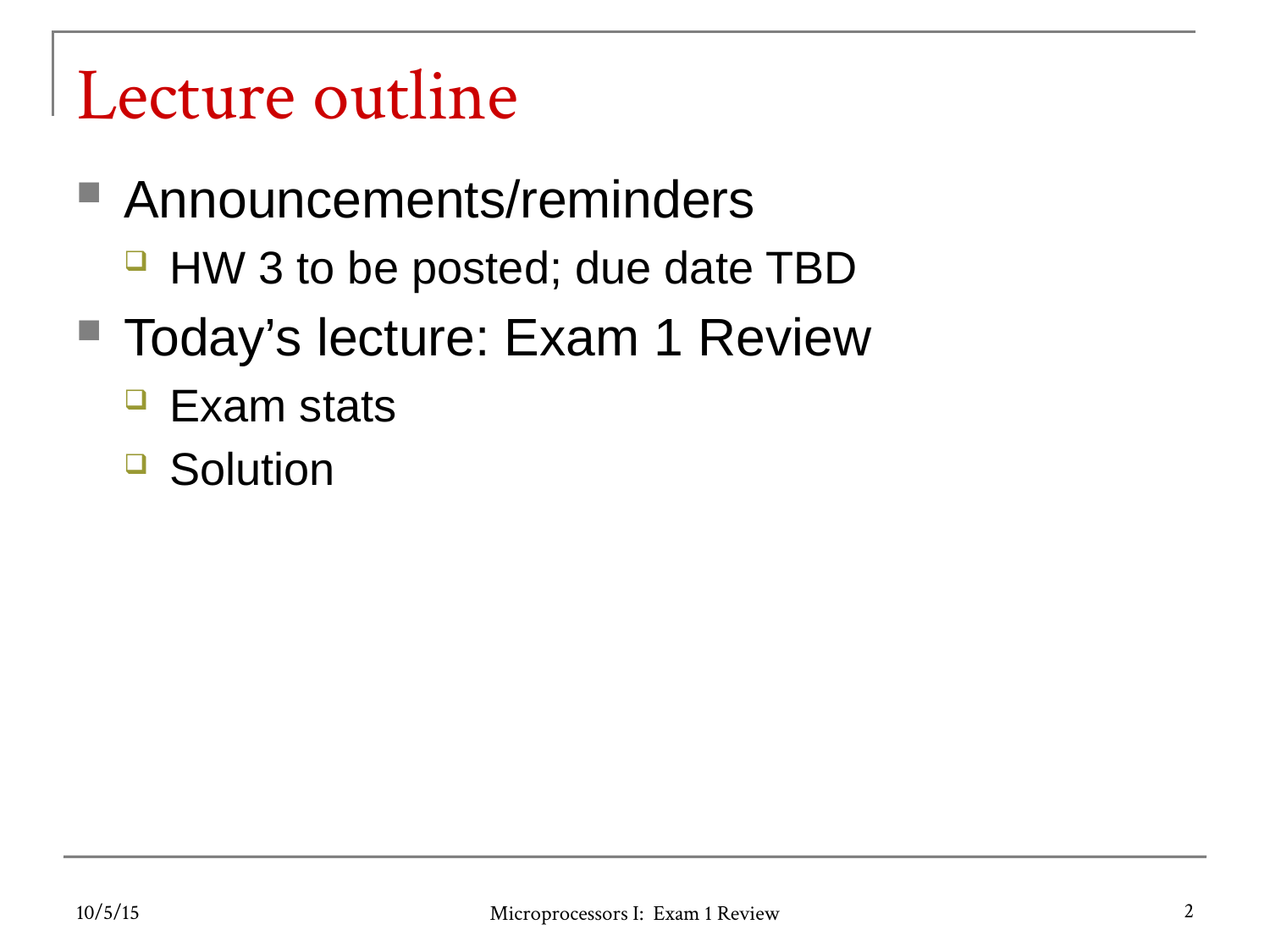

# Lecture outline
Announcements/reminders
HW 3 to be posted; due date TBD
Today’s lecture: Exam 1 Review
Exam stats
Solution

10/5/15
2
Microprocessors I:  Exam 1 Review